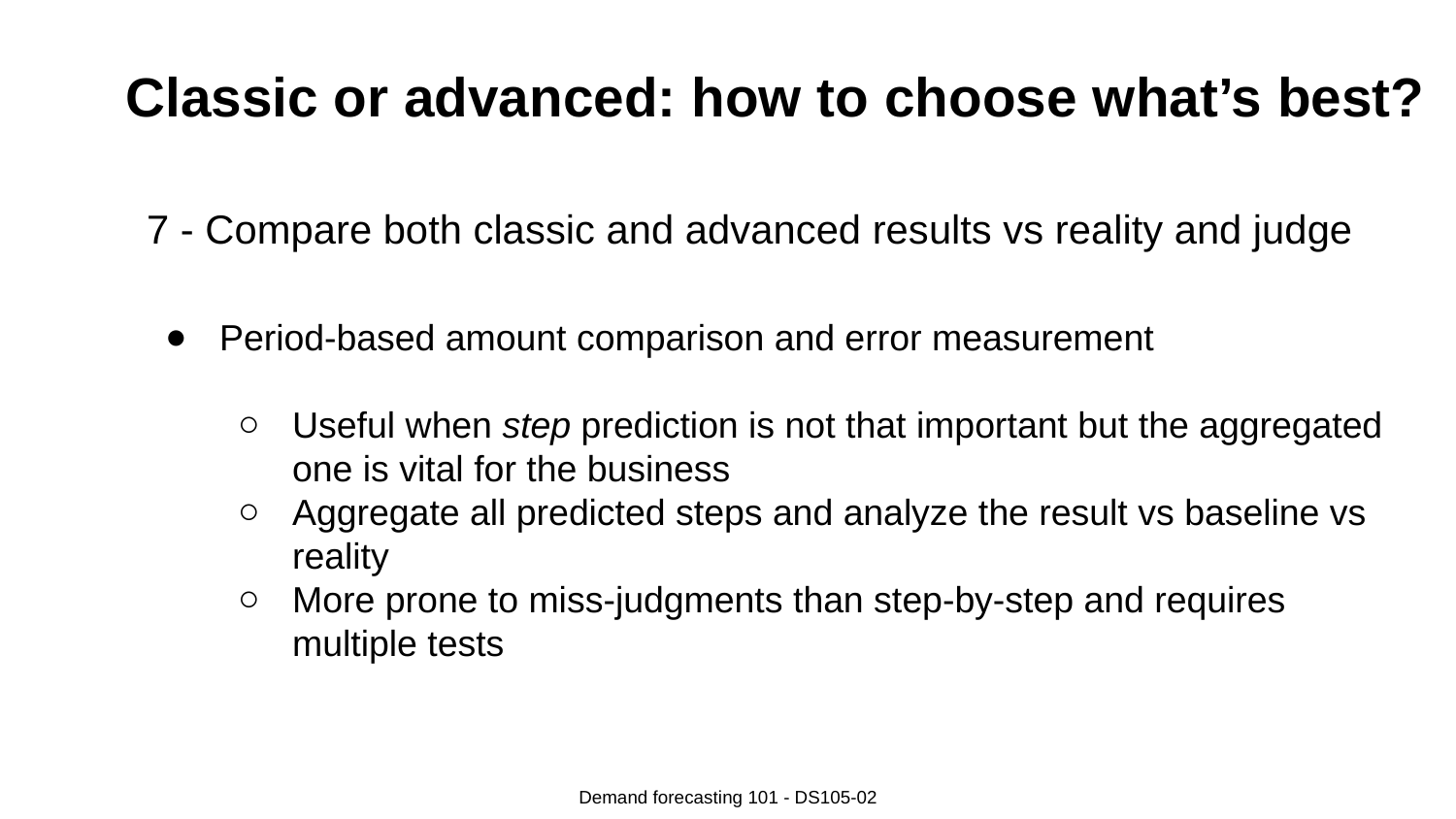

# Classic or advanced: how to choose what’s best?
7 - Compare both classic and advanced results vs reality and judge
Period-based amount comparison and error measurement
Useful when step prediction is not that important but the aggregated one is vital for the business
Aggregate all predicted steps and analyze the result vs baseline vs reality
More prone to miss-judgments than step-by-step and requires multiple tests

Demand forecasting 101 - DS105-02